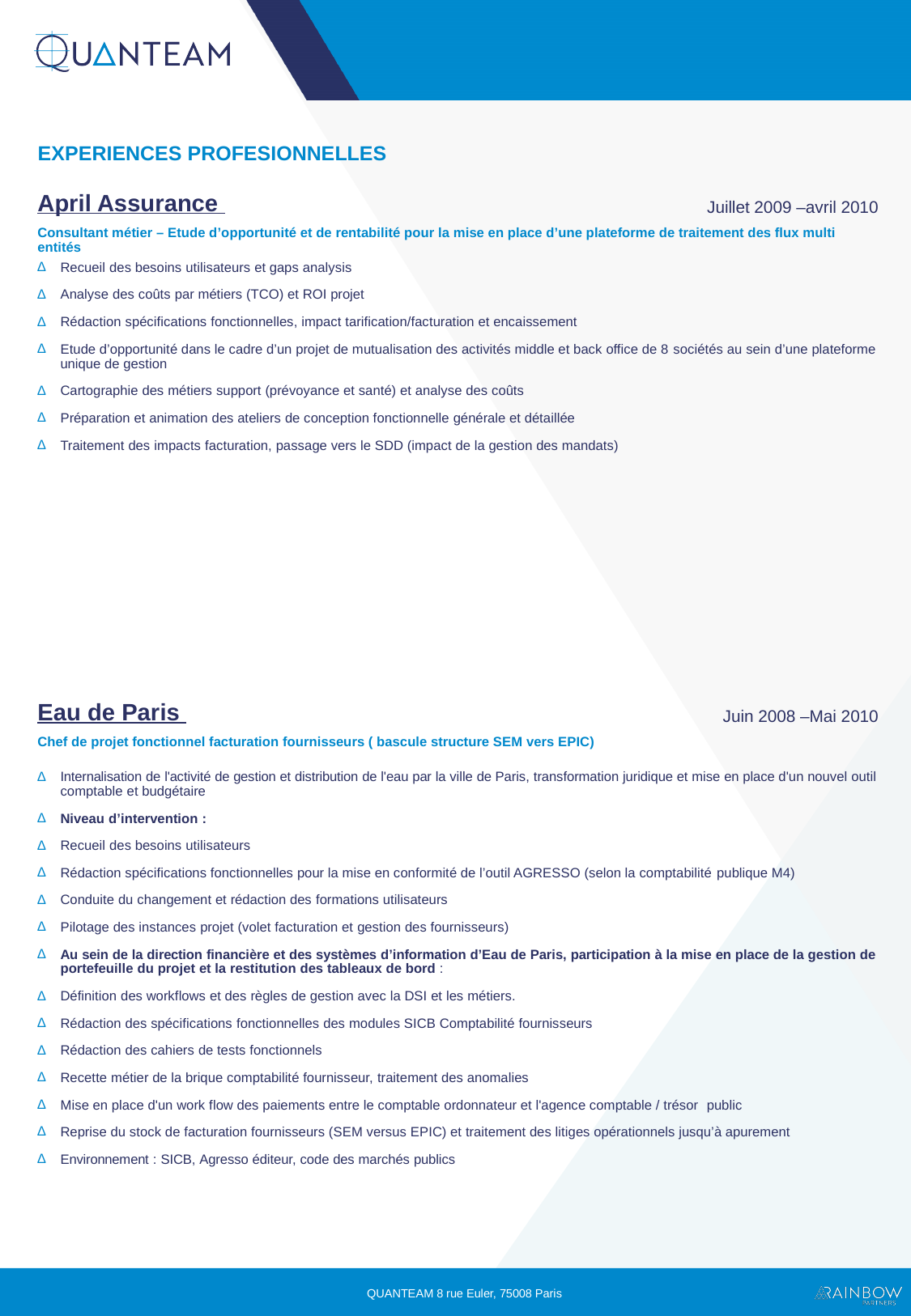

April Assurance
Juillet 2009 –avril 2010
Consultant métier – Etude d’opportunité et de rentabilité pour la mise en place d’une plateforme de traitement des flux multi entités
Recueil des besoins utilisateurs et gaps analysis
Analyse des coûts par métiers (TCO) et ROI projet
Rédaction spécifications fonctionnelles, impact tarification/facturation et encaissement
Etude d’opportunité dans le cadre d’un projet de mutualisation des activités middle et back office de 8 sociétés au sein d’une plateforme unique de gestion
Cartographie des métiers support (prévoyance et santé) et analyse des coûts
Préparation et animation des ateliers de conception fonctionnelle générale et détaillée
Traitement des impacts facturation, passage vers le SDD (impact de la gestion des mandats)

Eau de Paris
Juin 2008 –Mai 2010
Chef de projet fonctionnel facturation fournisseurs ( bascule structure SEM vers EPIC)
Internalisation de l'activité de gestion et distribution de l'eau par la ville de Paris, transformation juridique et mise en place d'un nouvel outil comptable et budgétaire
Niveau d’intervention :
Recueil des besoins utilisateurs
Rédaction spécifications fonctionnelles pour la mise en conformité de l’outil AGRESSO (selon la comptabilité publique M4)
Conduite du changement et rédaction des formations utilisateurs
Pilotage des instances projet (volet facturation et gestion des fournisseurs)
Au sein de la direction financière et des systèmes d’information d’Eau de Paris, participation à la mise en place de la gestion de portefeuille du projet et la restitution des tableaux de bord :
Définition des workflows et des règles de gestion avec la DSI et les métiers.
Rédaction des spécifications fonctionnelles des modules SICB Comptabilité fournisseurs
Rédaction des cahiers de tests fonctionnels
Recette métier de la brique comptabilité fournisseur, traitement des anomalies
Mise en place d'un work flow des paiements entre le comptable ordonnateur et l'agence comptable / trésor  public
Reprise du stock de facturation fournisseurs (SEM versus EPIC) et traitement des litiges opérationnels jusqu’à apurement
Environnement : SICB, Agresso éditeur, code des marchés publics